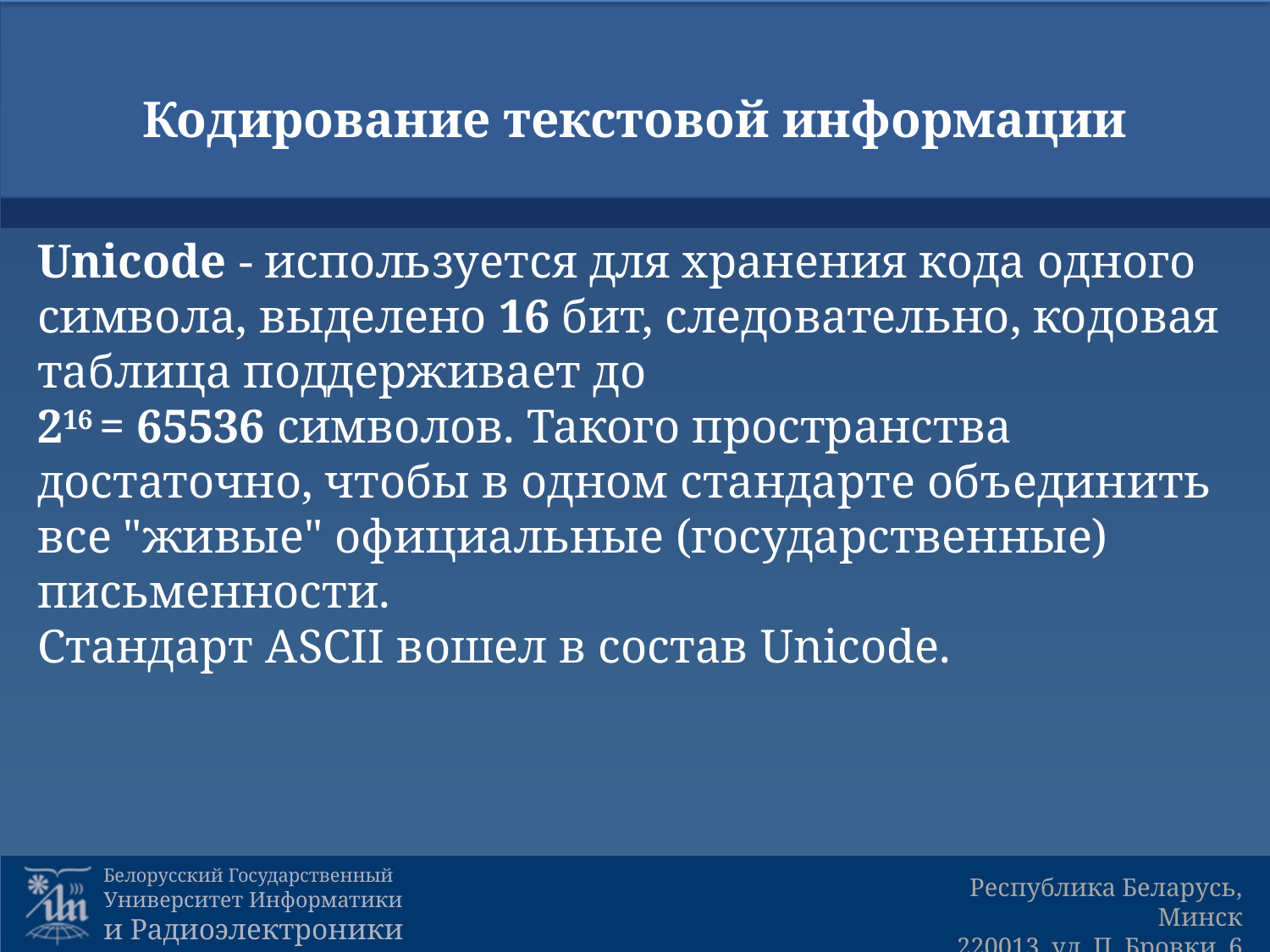

# Кодирование текстовой информации
Unicode - используется для хранения кода одного символа, выделено 16 бит, следовательно, кодовая таблица поддерживает до
216 = 65536 символов. Такого пространства достаточно, чтобы в одном стандарте объединить все "живые" официальные (государственные) письменности.
Стандарт ASCII вошел в состав Unicode.
6